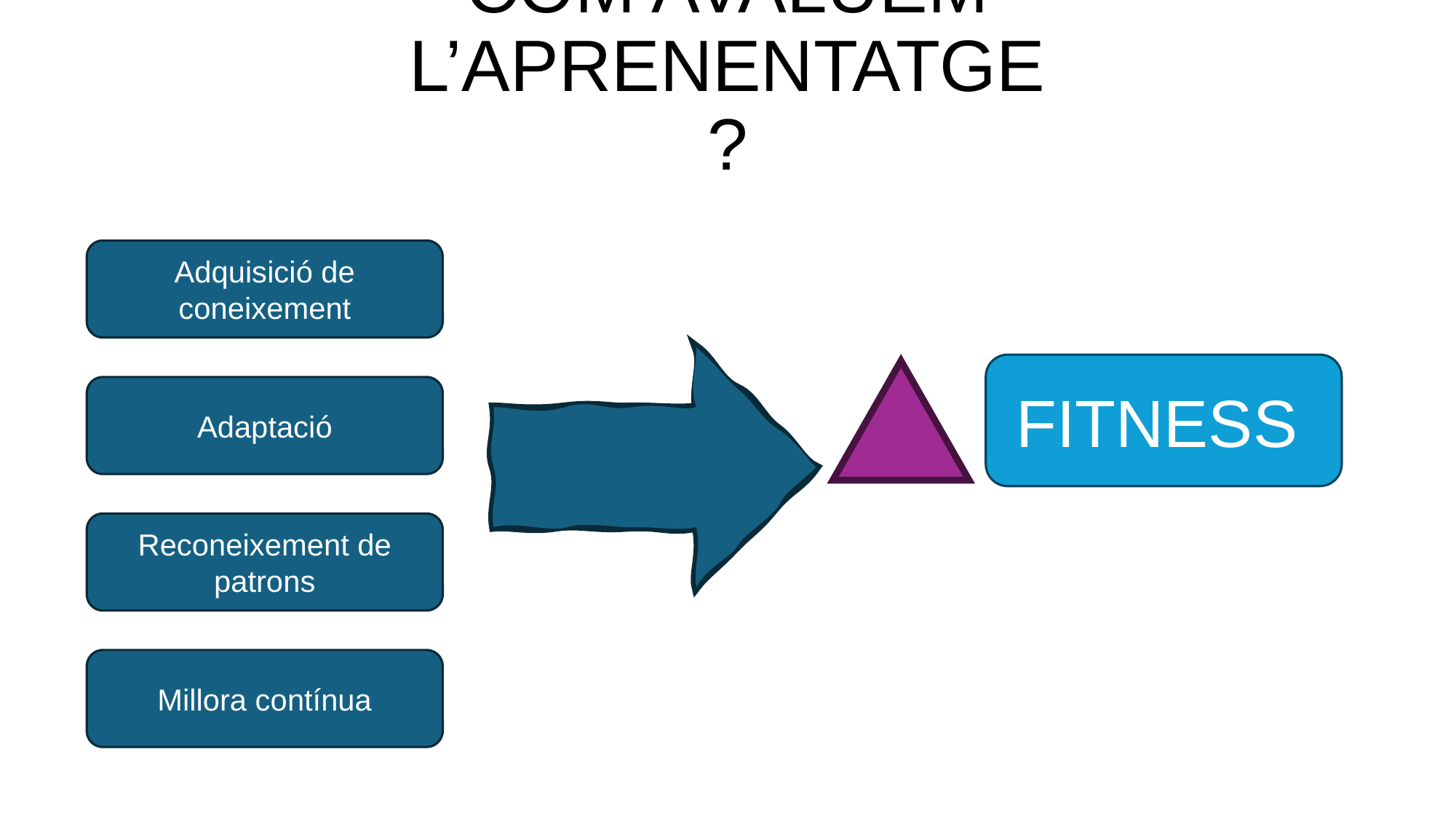

# COM AVALUEM L’APRENENTATGE?
Adquisició de coneixement

FITNESS

Adaptació
Reconeixement de patrons
Millora contínua